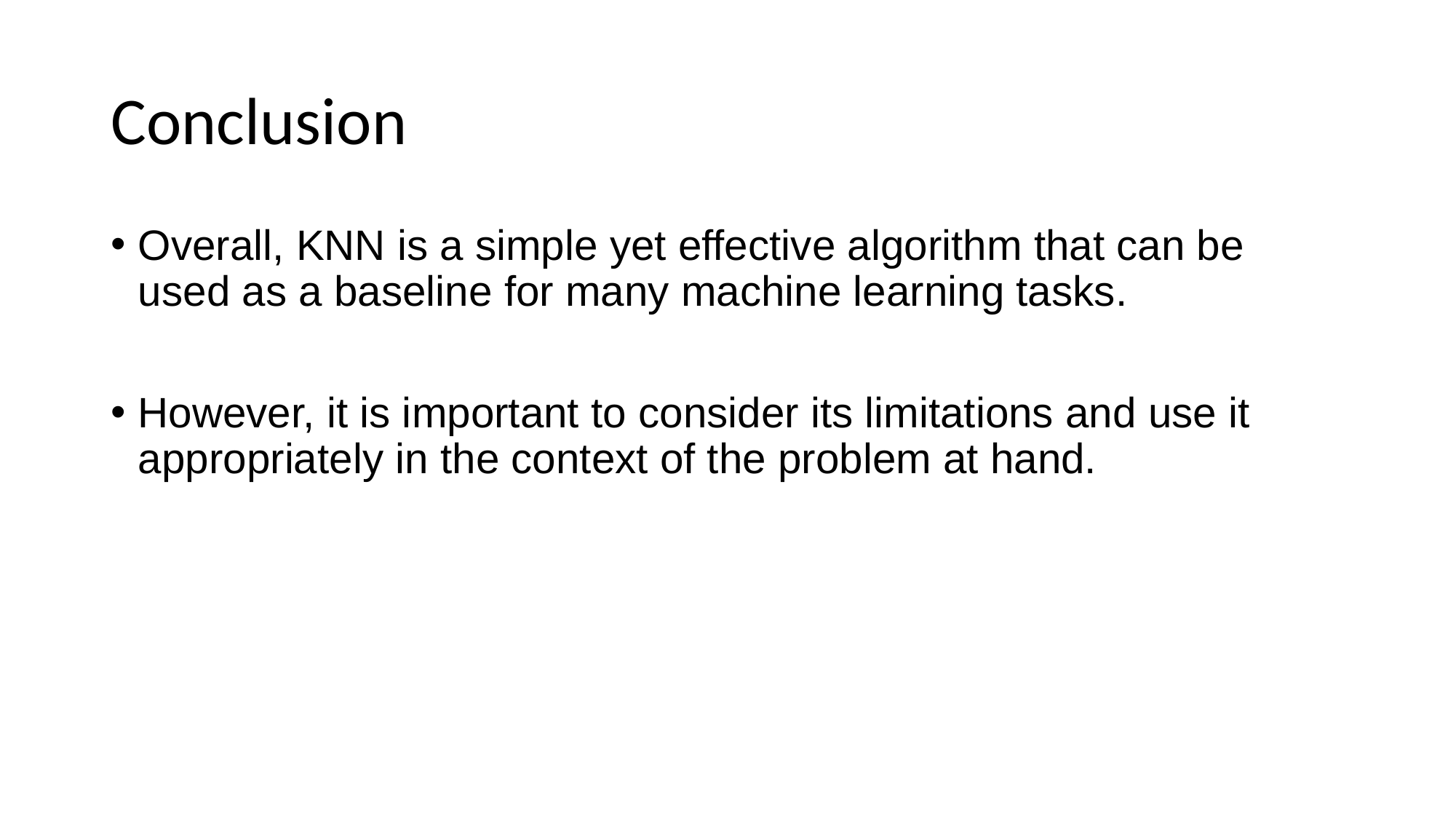

# Conclusion
Overall, KNN is a simple yet effective algorithm that can be used as a baseline for many machine learning tasks.

However, it is important to consider its limitations and use it appropriately in the context of the problem at hand.